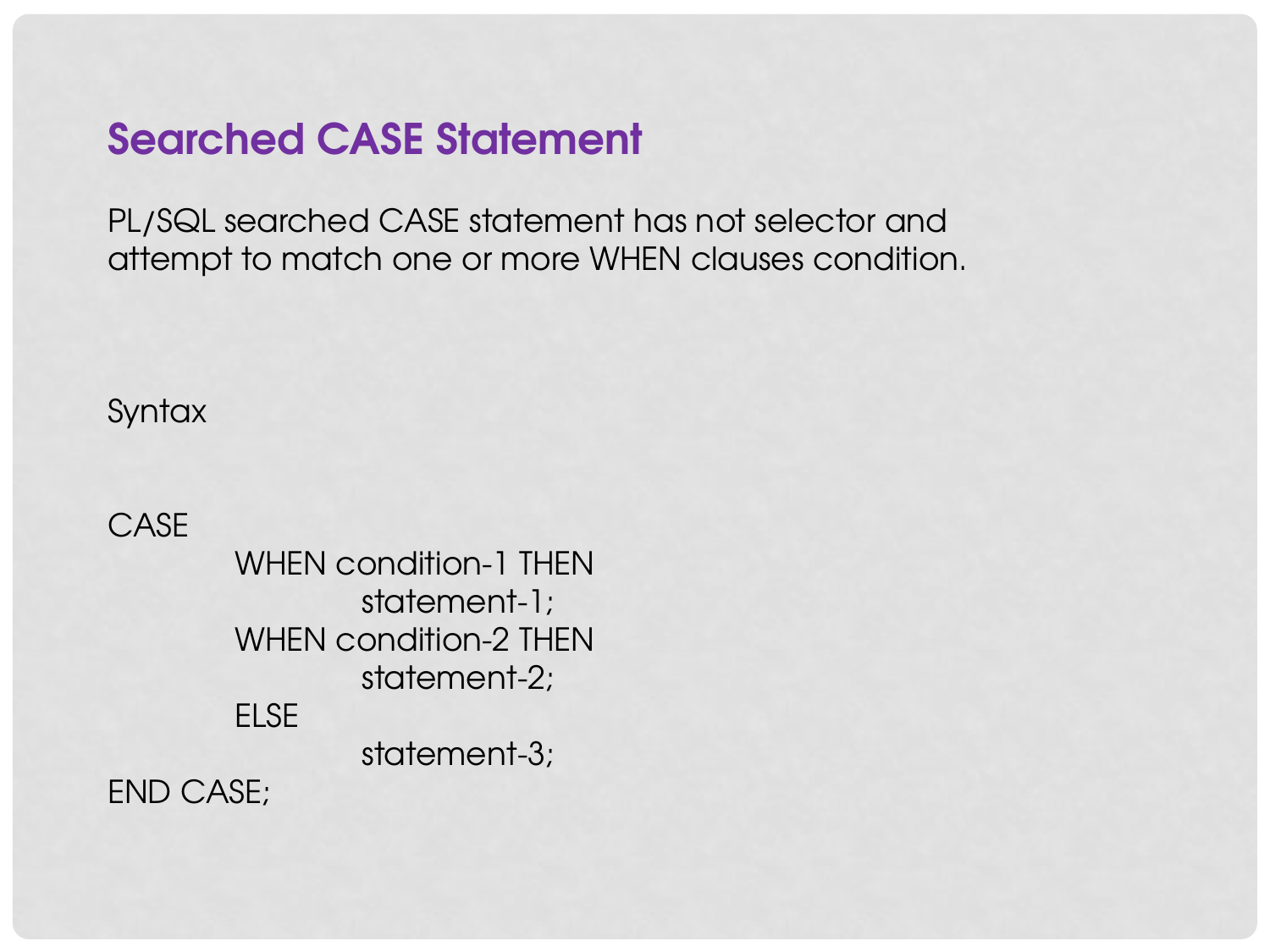

Searched CASE Statement

PL/SQL searched CASE statement has not selector and attempt to match one or more WHEN clauses condition.

Syntax

CASE
	WHEN condition-1 THEN
		statement-1;
	WHEN condition-2 THEN
		statement-2;
	ELSE
		statement-3;
END CASE;